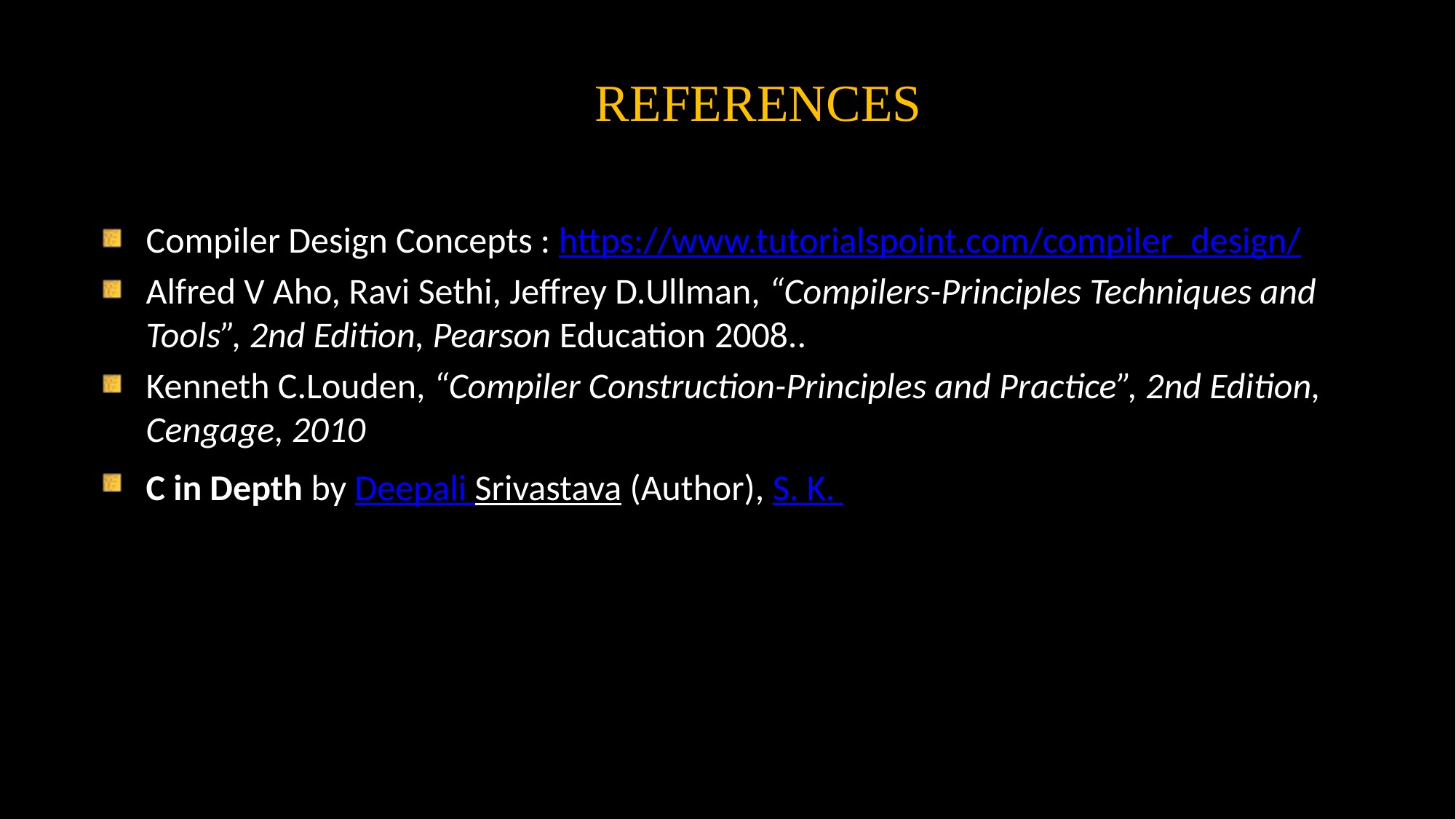

# REFERENCES

Compiler Design Concepts : https://www.tutorialspoint.com/compiler_design/
Alfred V Aho, Ravi Sethi, Jeffrey D.Ullman, “Compilers-Principles Techniques and Tools”, 2nd Edition, Pearson Education,2008..
Kenneth C.Louden, “Compiler Construction-Principles and Practice”, 2nd Edition, Cengage, 2010
C in Depth by Deepali Srivastava (Author), S. K. Srivastava